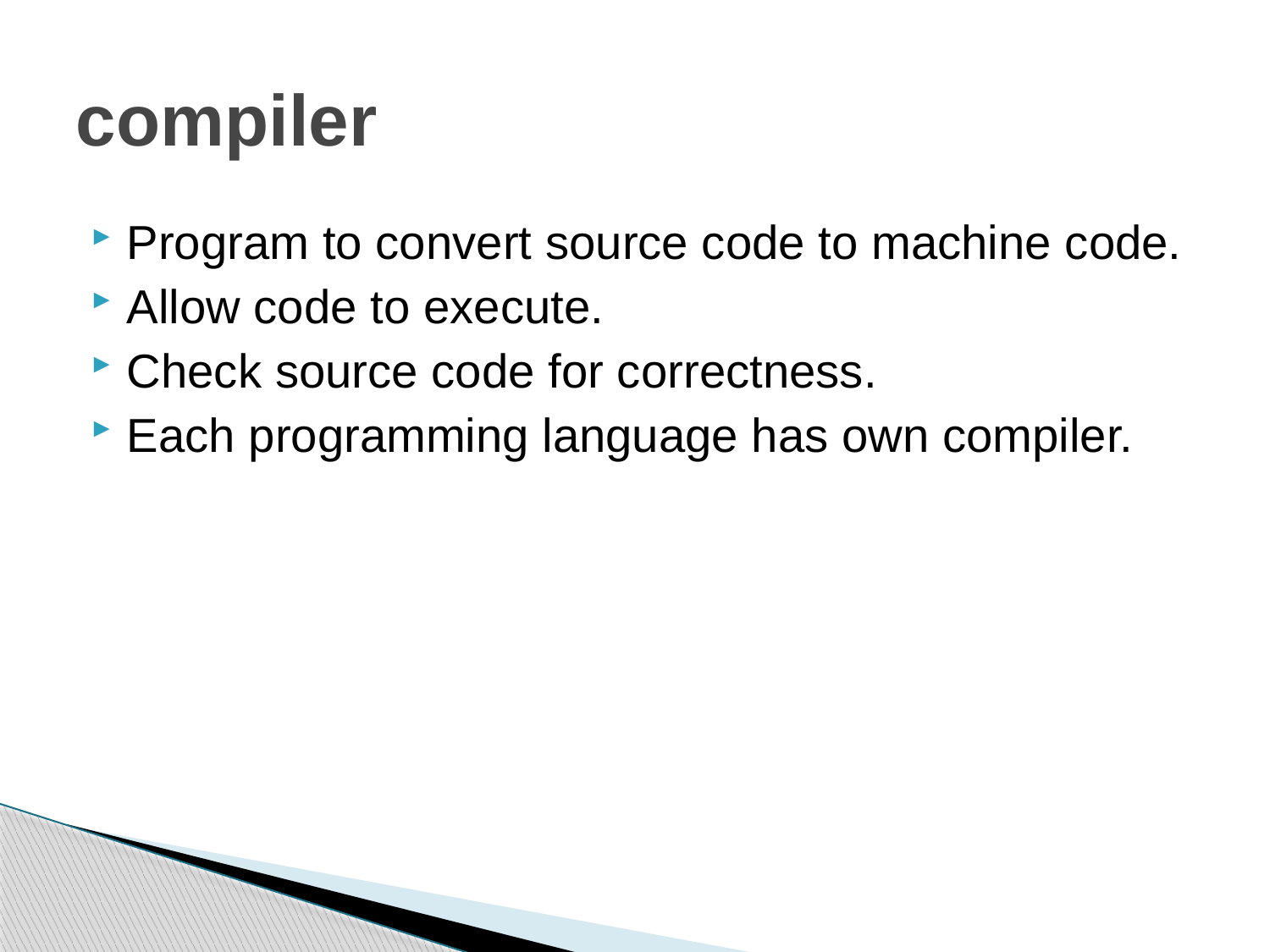

# compiler
Program to convert source code to machine code.
Allow code to execute.
Check source code for correctness.
Each programming language has own compiler.